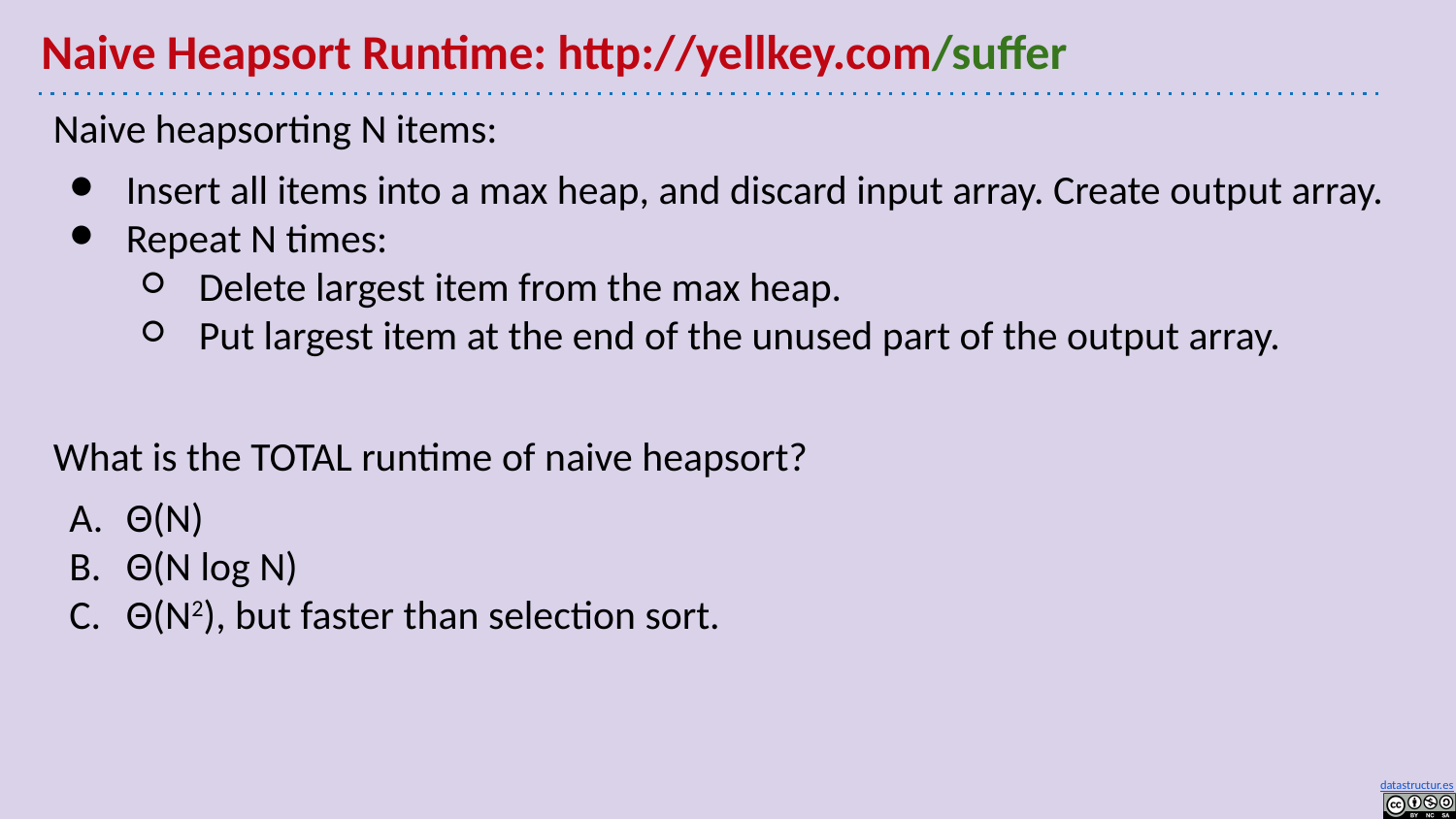

# Naive Heapsort Runtime: http://yellkey.com/suffer
Naive heapsorting N items:
Insert all items into a max heap, and discard input array. Create output array.
Repeat N times:
Delete largest item from the max heap.
Put largest item at the end of the unused part of the output array.

What is the TOTAL runtime of naive heapsort?
Θ(N)
Θ(N log N)
Θ(N2), but faster than selection sort.